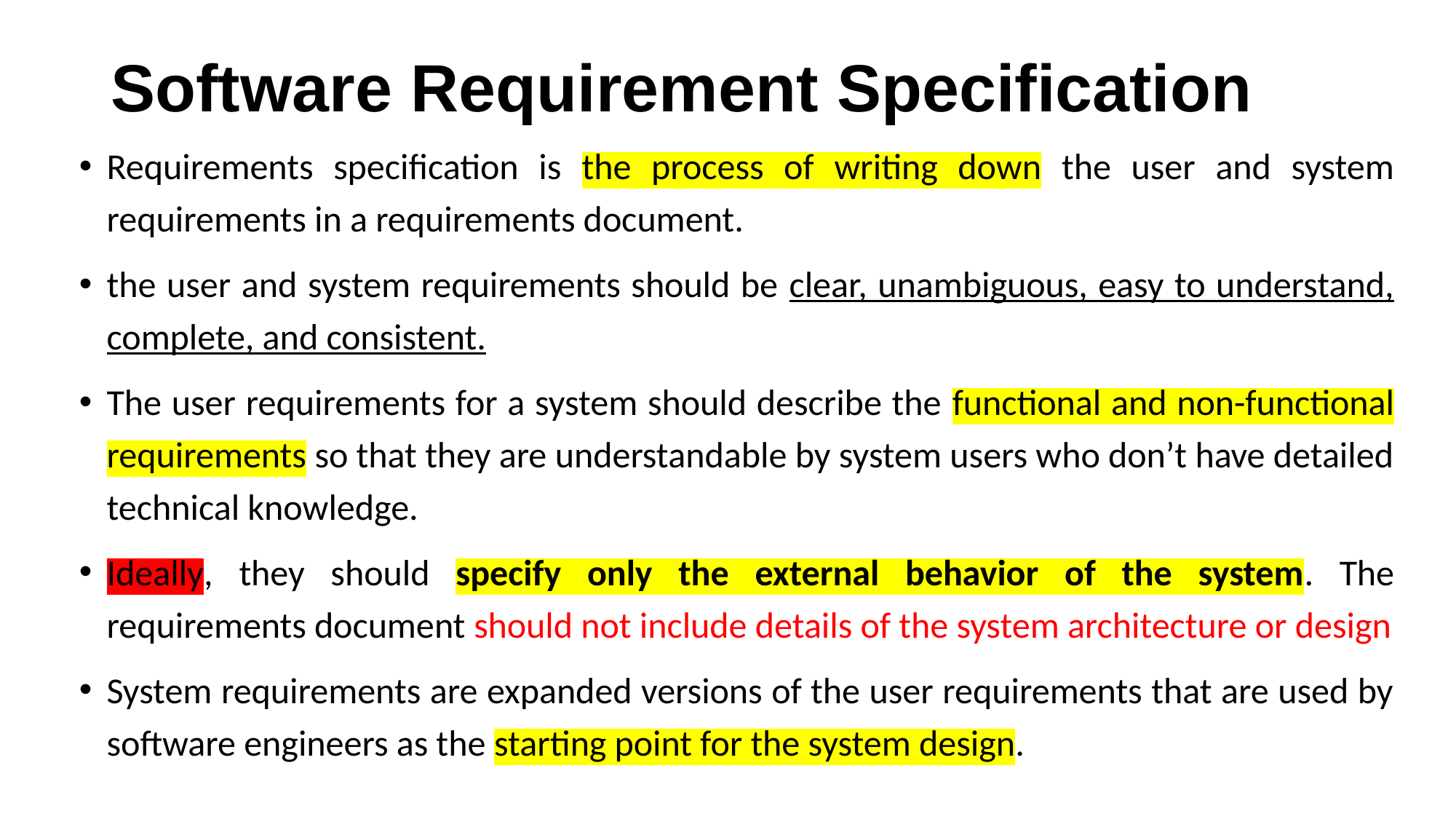

# Software Requirement Specification
Requirements specification is the process of writing down the user and system requirements in a requirements document.
the user and system requirements should be clear, unambiguous, easy to understand, complete, and consistent.
The user requirements for a system should describe the functional and non-functional requirements so that they are understandable by system users who don’t have detailed technical knowledge.
Ideally, they should specify only the external behavior of the system. The requirements document should not include details of the system architecture or design
System requirements are expanded versions of the user requirements that are used by software engineers as the starting point for the system design.